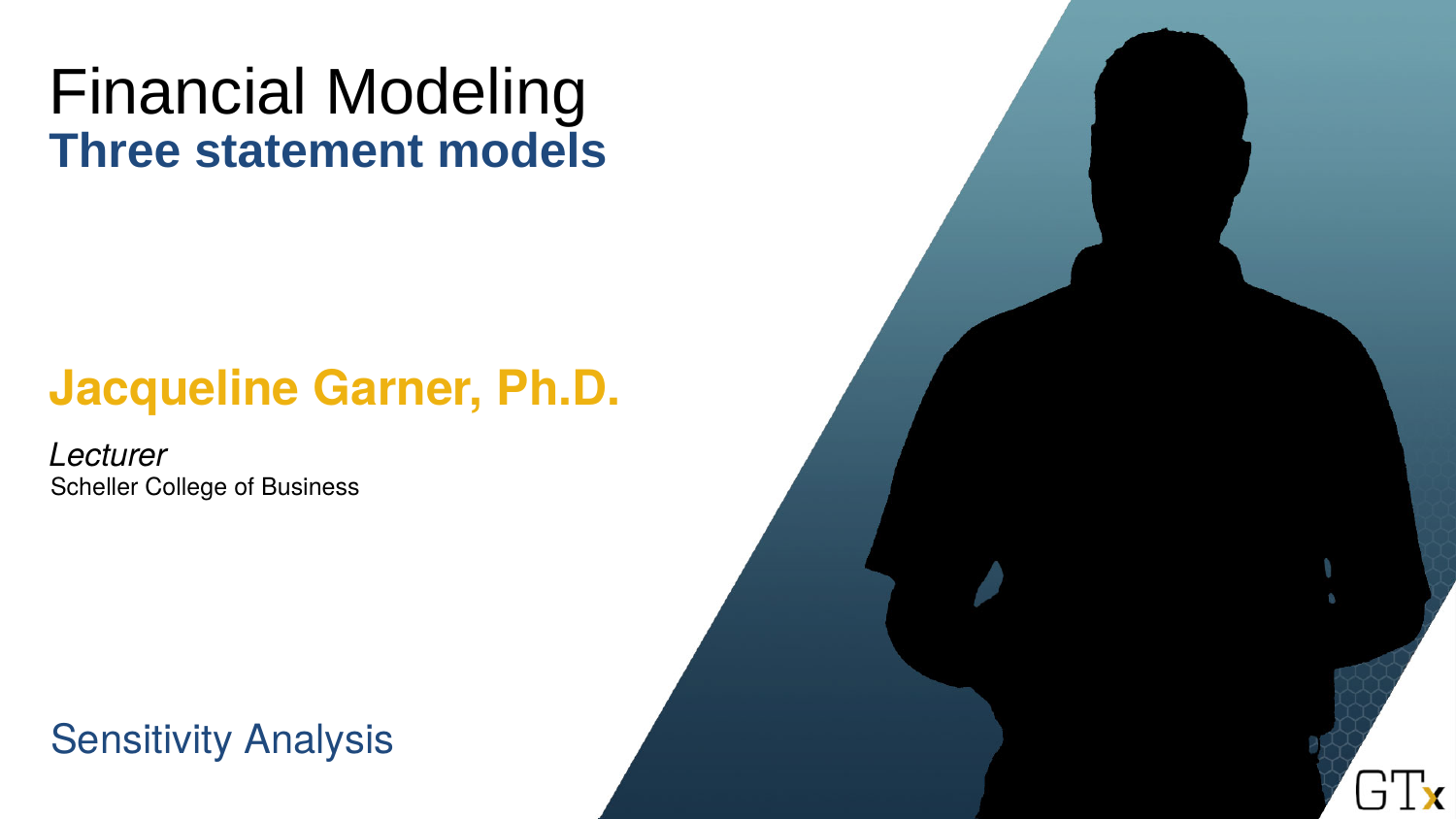

# Financial Modeling
Three statement models
Jacqueline Garner, Ph.D.
Lecturer
Scheller College of Business
Sensitivity Analysis